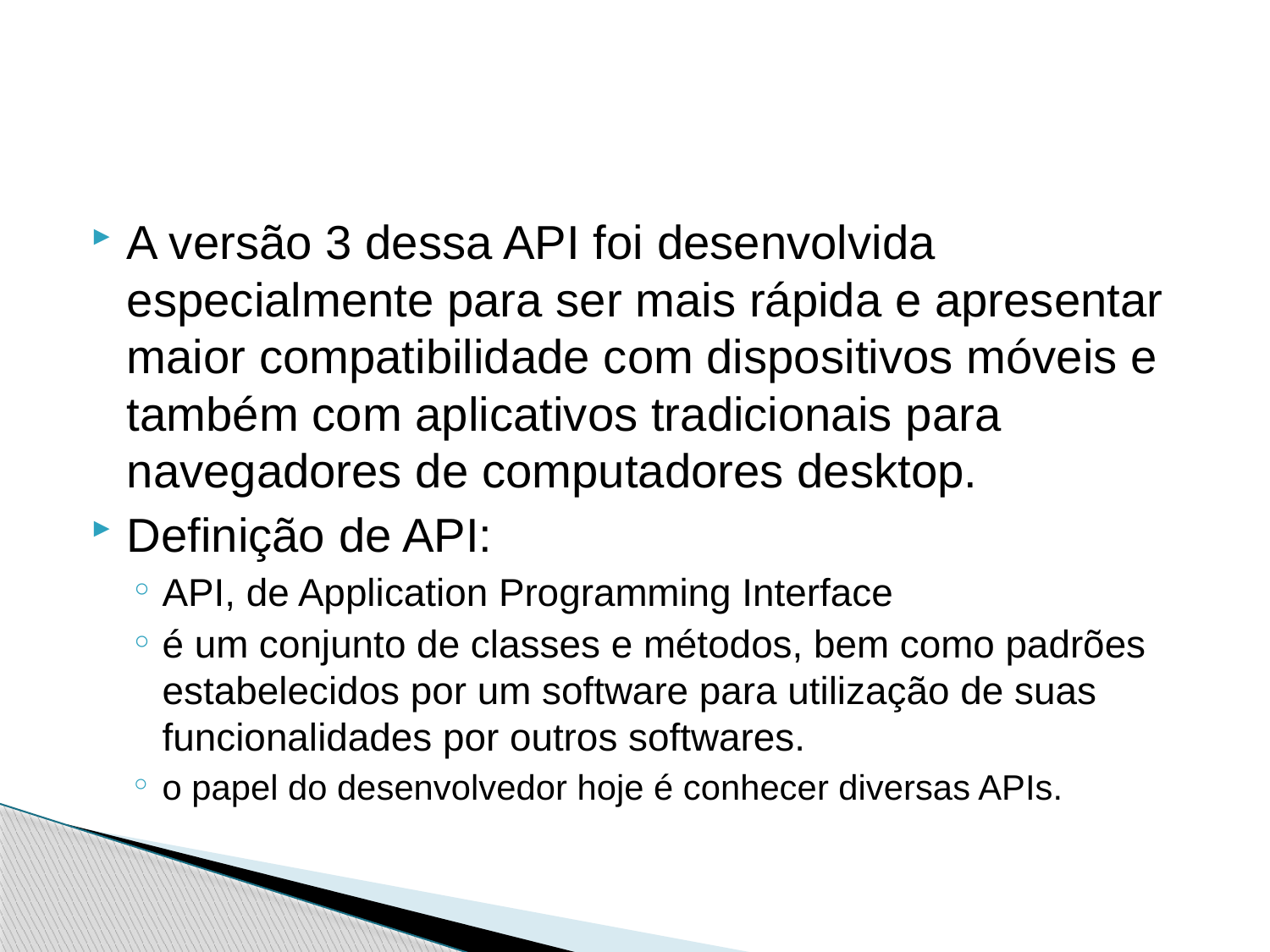

#
A versão 3 dessa API foi desenvolvida especialmente para ser mais rápida e apresentar maior compatibilidade com dispositivos móveis e também com aplicativos tradicionais para navegadores de computadores desktop.
Definição de API:
API, de Application Programming Interface
é um conjunto de classes e métodos, bem como padrões estabelecidos por um software para utilização de suas funcionalidades por outros softwares.
o papel do desenvolvedor hoje é conhecer diversas APIs.